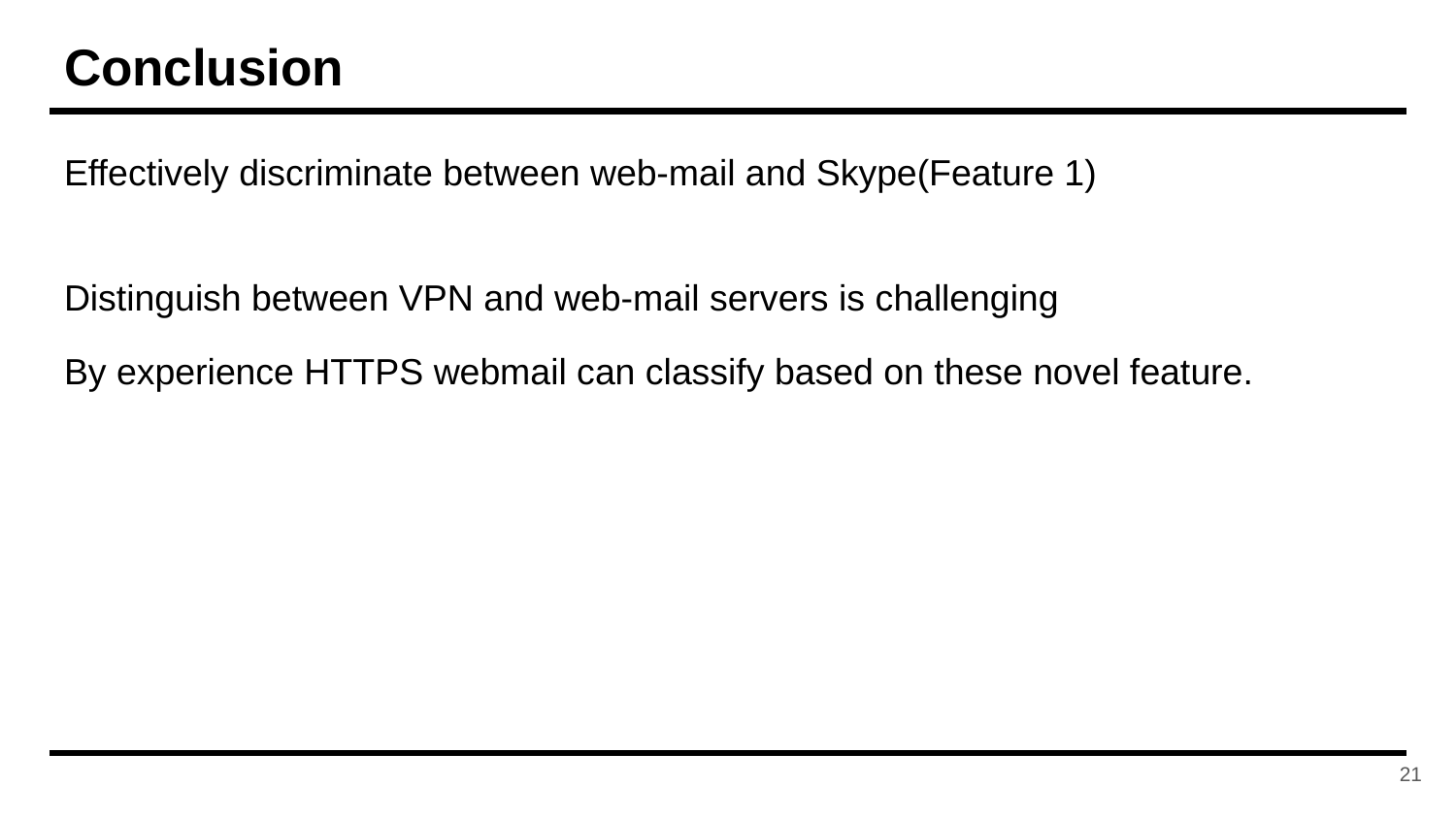

# Conclusion
Effectively discriminate between web-mail and Skype(Feature 1)
Distinguish between VPN and web-mail servers is challenging
By experience HTTPS webmail can classify based on these novel feature.
21